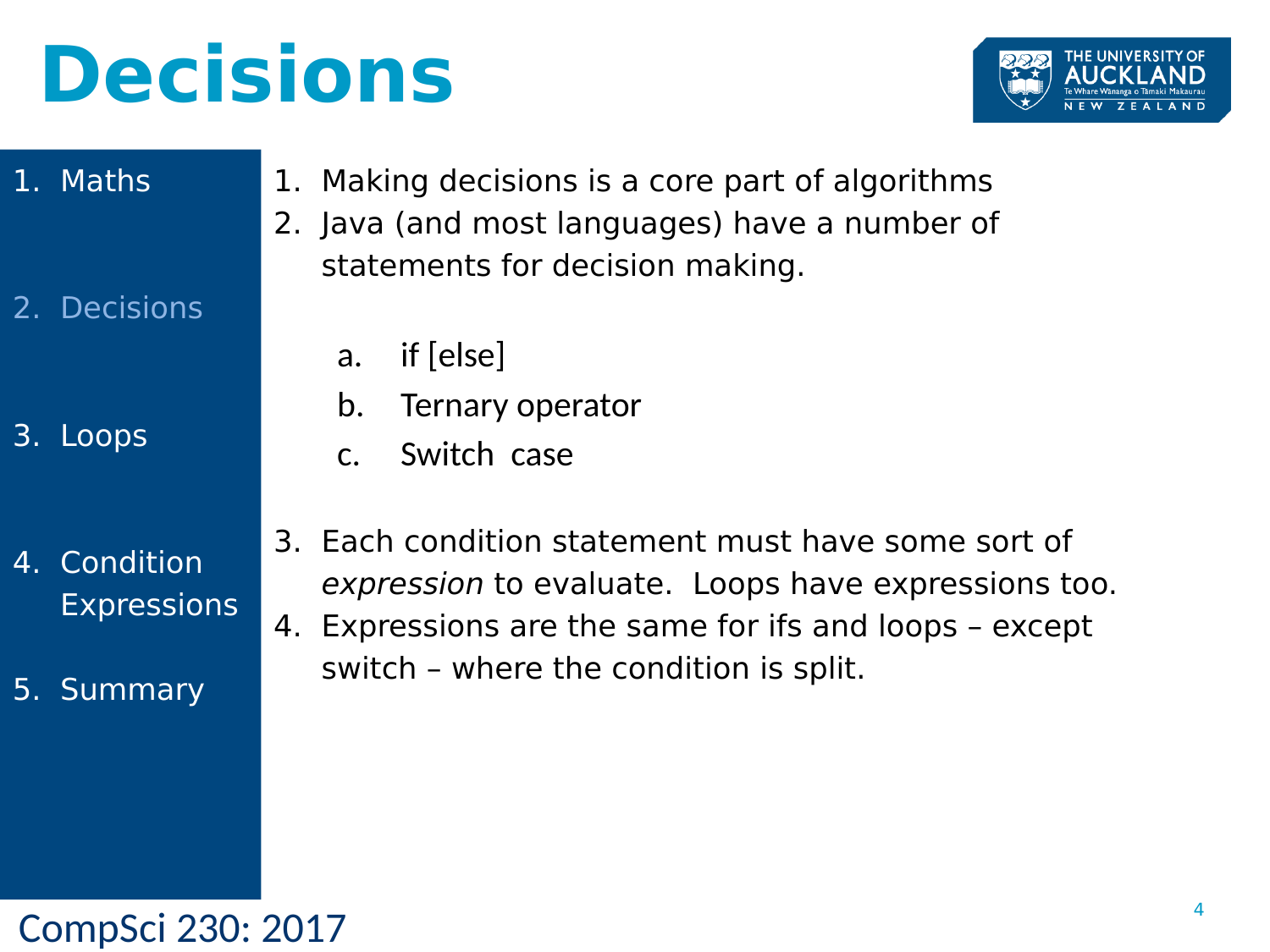

# Decisions
Making decisions is a core part of algorithms
Java (and most languages) have a number of statements for decision making.

if [else]
Ternary operator
Switch  case
Each condition statement must have some sort of expression to evaluate.  Loops have expressions too.
Expressions are the same for ifs and loops – except switch – where the condition is split.
Maths

Decisions

Loops

Condition Expressions

Summary

4